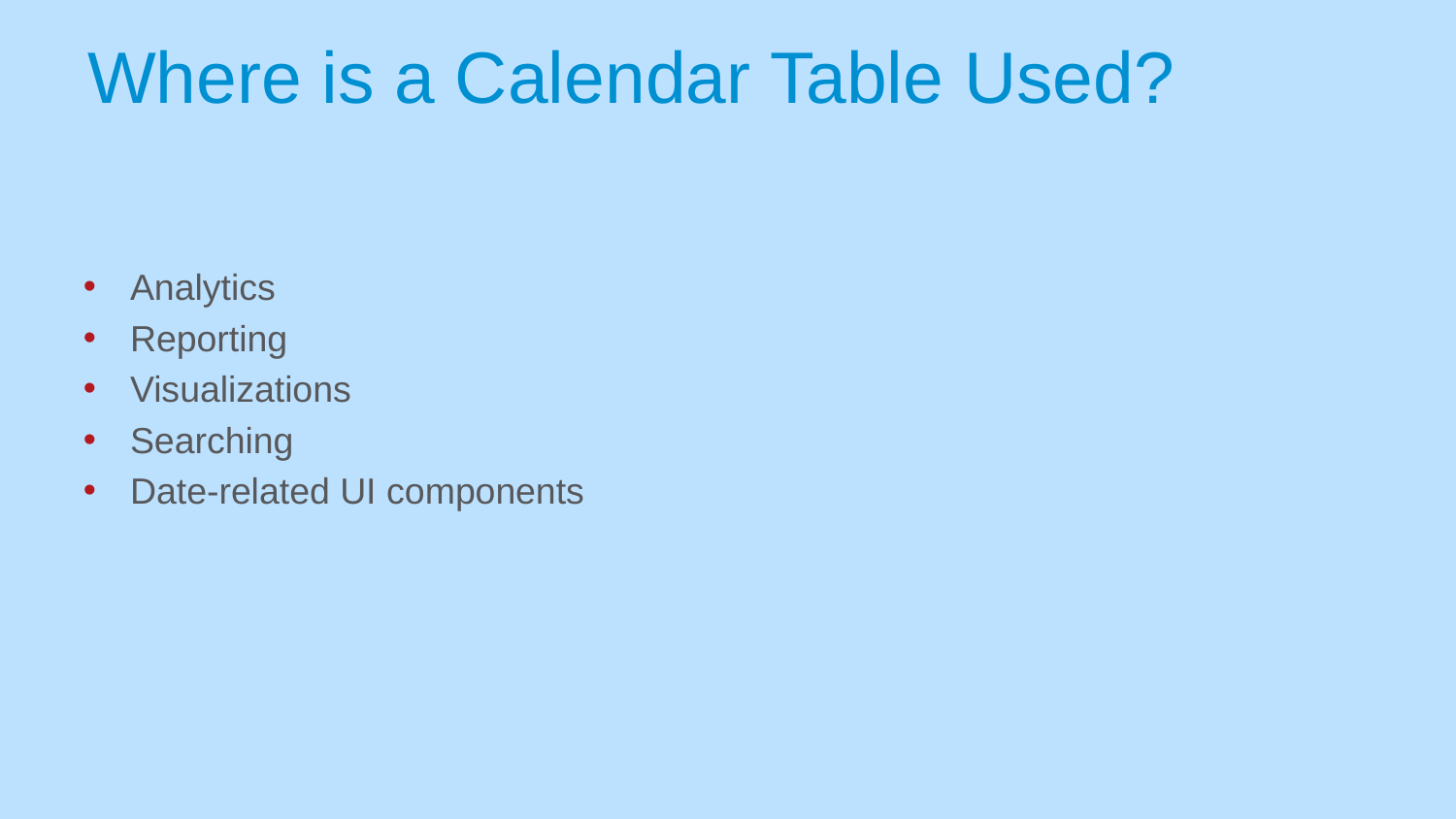

# Where is a Calendar Table Used?
Analytics
Reporting
Visualizations
Searching
Date-related UI components